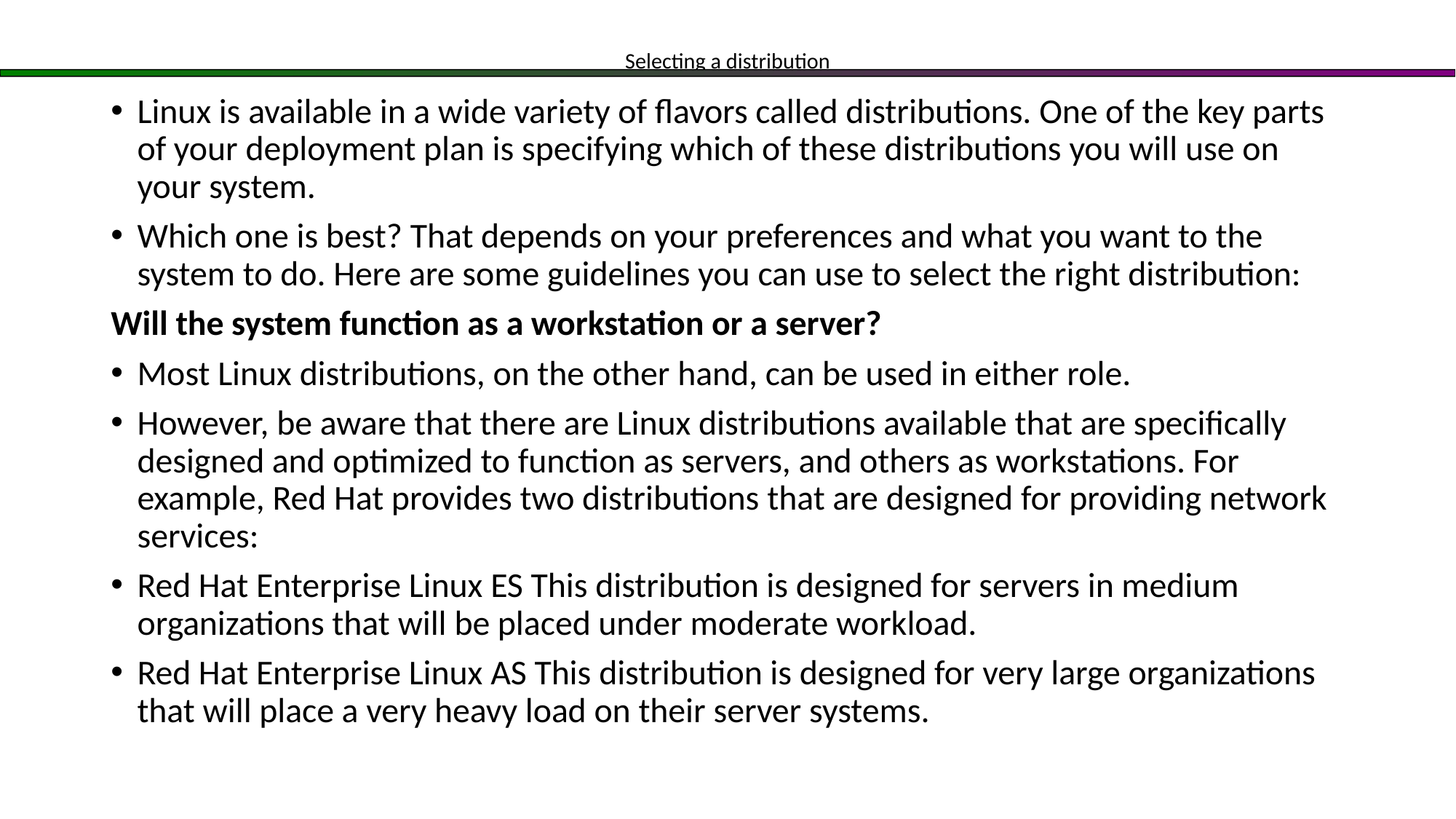

# Selecting a distribution

Linux is available in a wide variety of flavors called distributions. One of the key parts of your deployment plan is specifying which of these distributions you will use on your system.
Which one is best? That depends on your preferences and what you want to the system to do. Here are some guidelines you can use to select the right distribution:
Will the system function as a workstation or a server?
Most Linux distributions, on the other hand, can be used in either role.
However, be aware that there are Linux distributions available that are specifically designed and optimized to function as servers, and others as workstations. For example, Red Hat provides two distributions that are designed for providing network services:
Red Hat Enterprise Linux ES This distribution is designed for servers in medium organizations that will be placed under moderate workload.
Red Hat Enterprise Linux AS This distribution is designed for very large organizations that will place a very heavy load on their server systems.